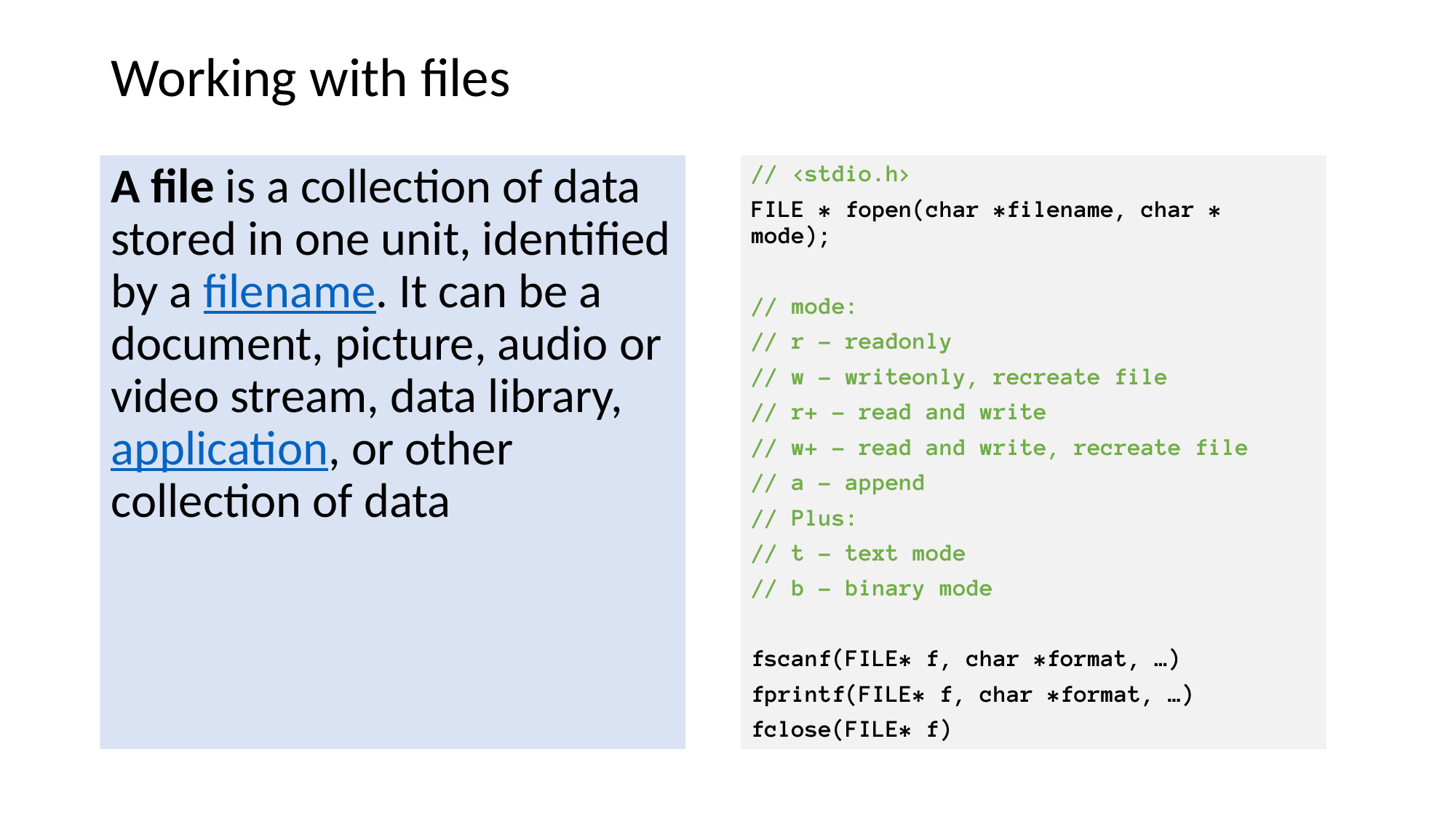

# Working with files
A file is a collection of data stored in one unit, identified by a filename. It can be a document, picture, audio or video stream, data library, application, or other collection of data
// <stdio.h>
FILE * fopen(char *filename, char * mode);

// mode:
// r – readonly
// w – writeonly, recreate file
// r+ - read and write
// w+ - read and write, recreate file
// a – append
// Plus:
// t – text mode
// b – binary mode

fscanf(FILE* f, char *format, …)
fprintf(FILE* f, char *format, …)
fclose(FILE* f)